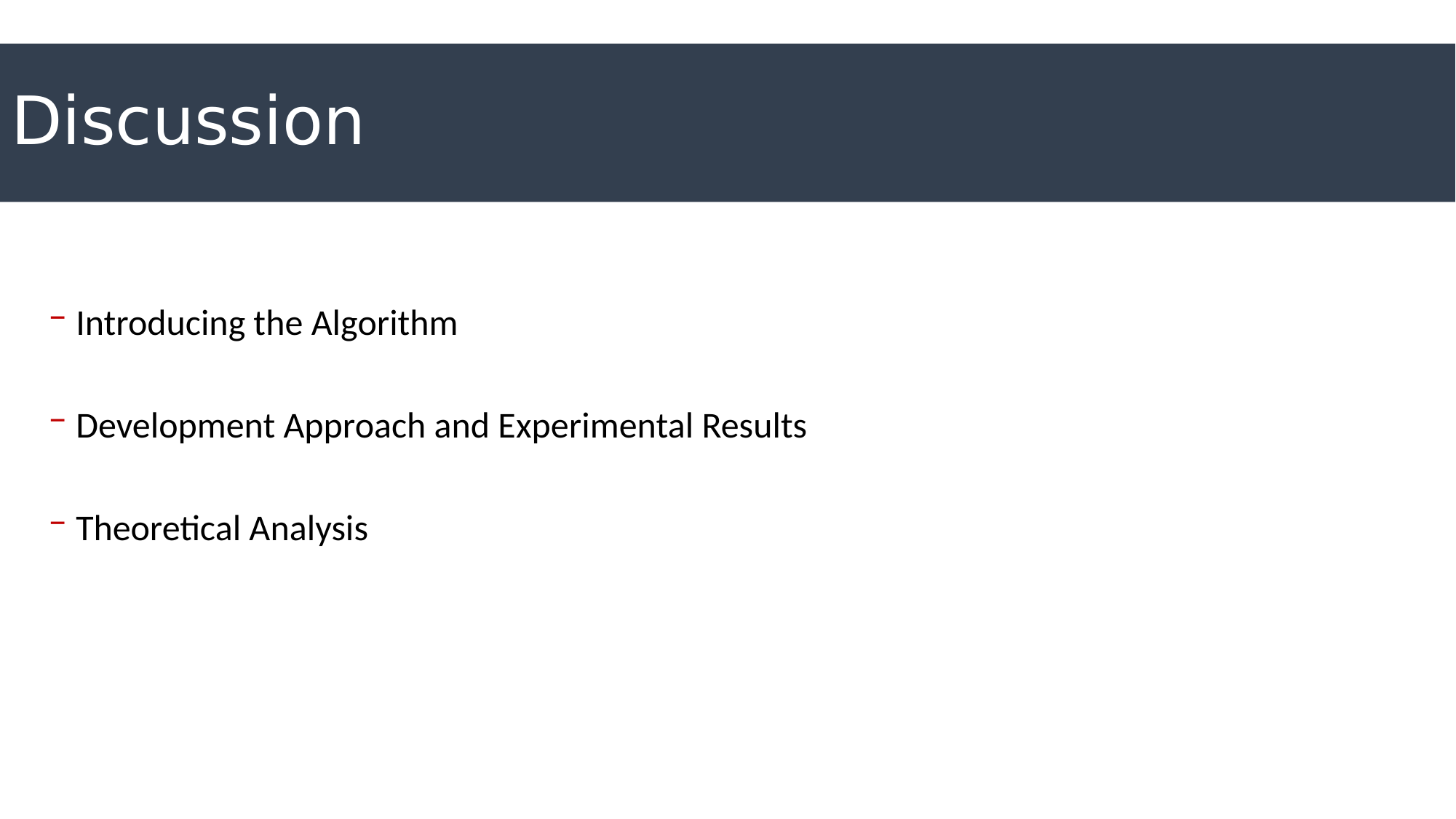

# Discussion
Introducing the Algorithm
Development Approach and Experimental Results
Theoretical Analysis